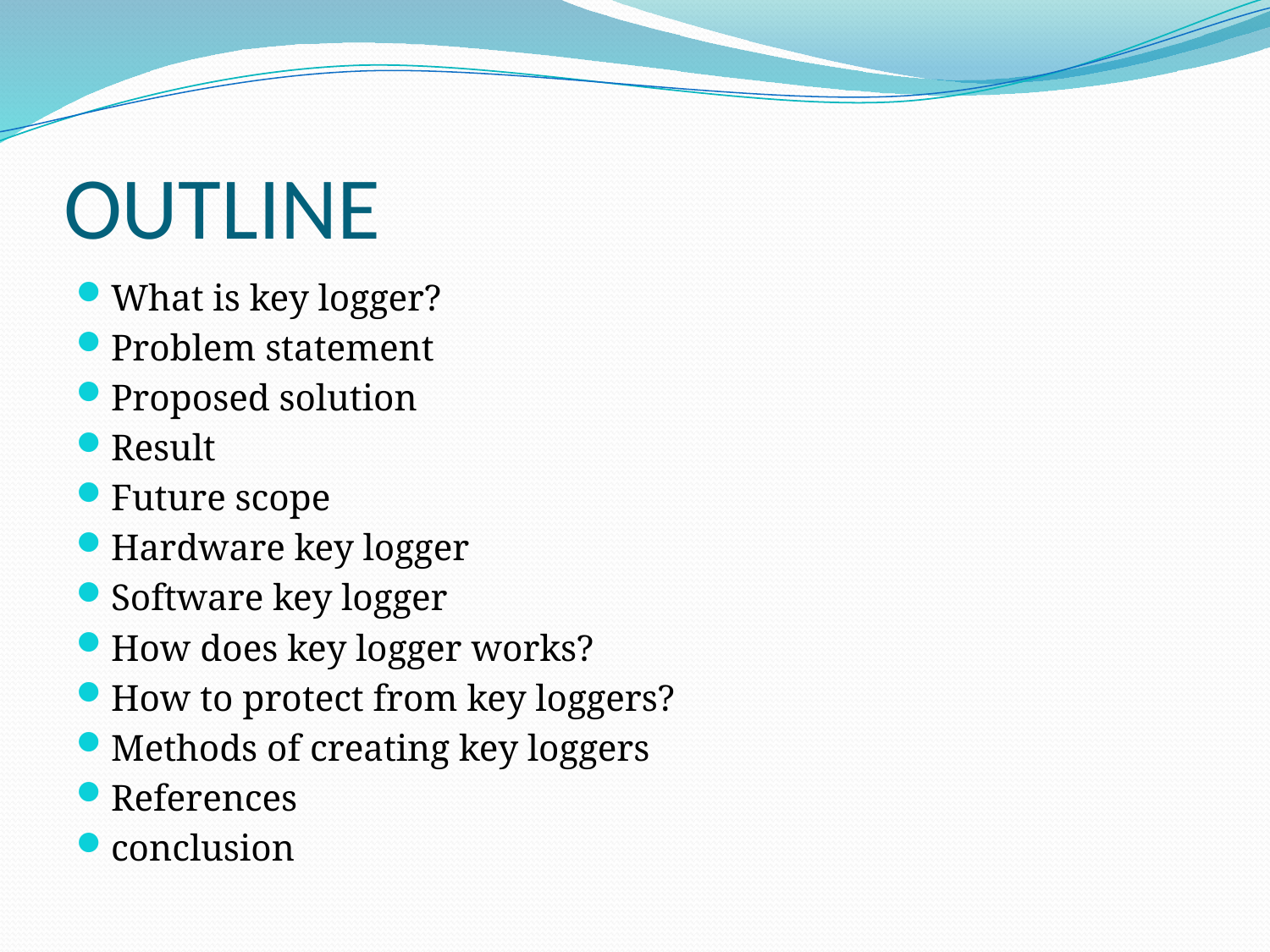

# OUTLINE
What is key logger?
Problem statement
Proposed solution
Result
Future scope
Hardware key logger
Software key logger
How does key logger works?
How to protect from key loggers?
Methods of creating key loggers
References
conclusion